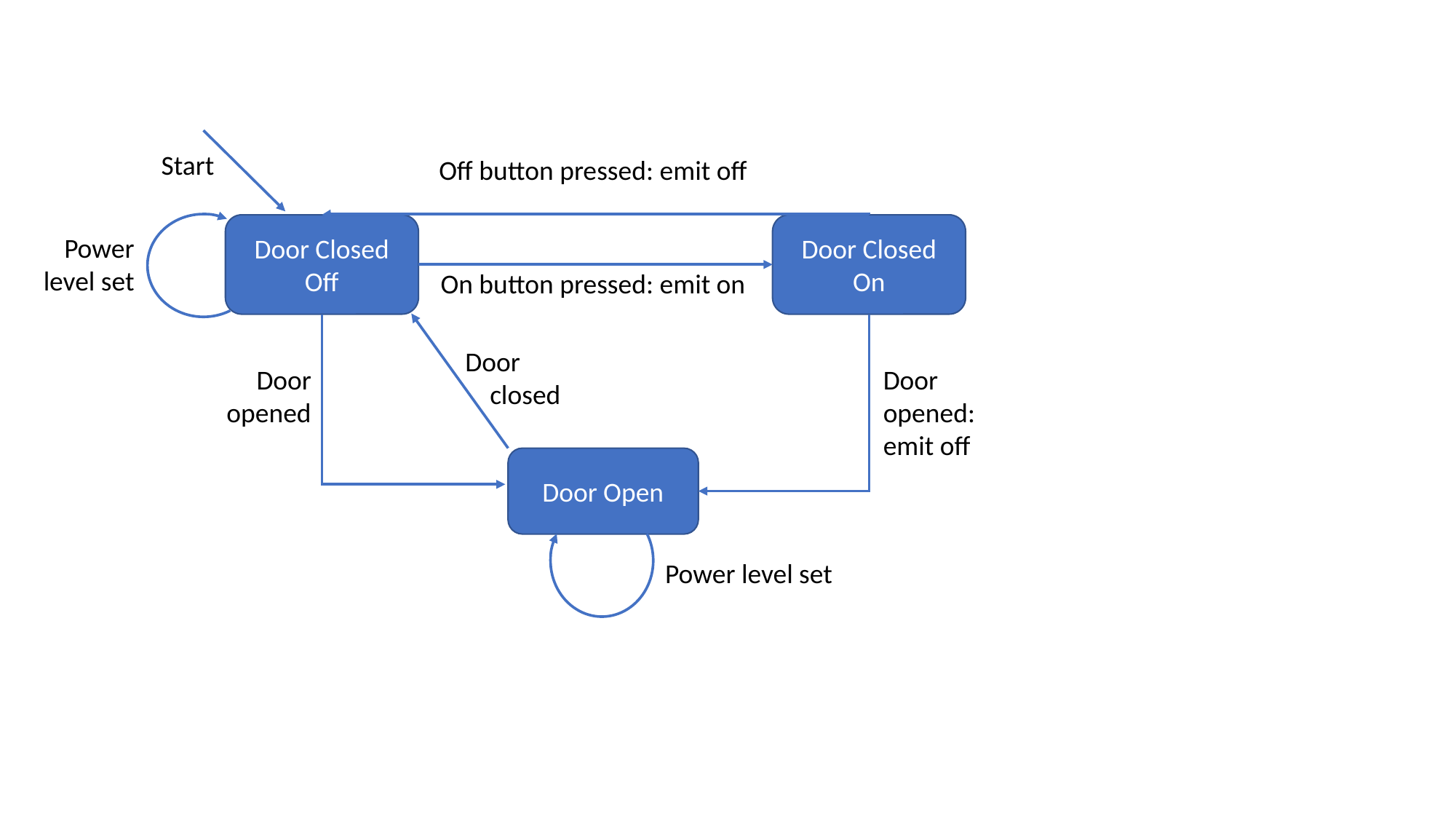

Start
Off button pressed: emit off

Door Closed
Off
Door Closed
On
Power
level set
On button pressed: emit on
Door
    closed
Door
opened
Door
opened:
emit off
Door Open

Power level set